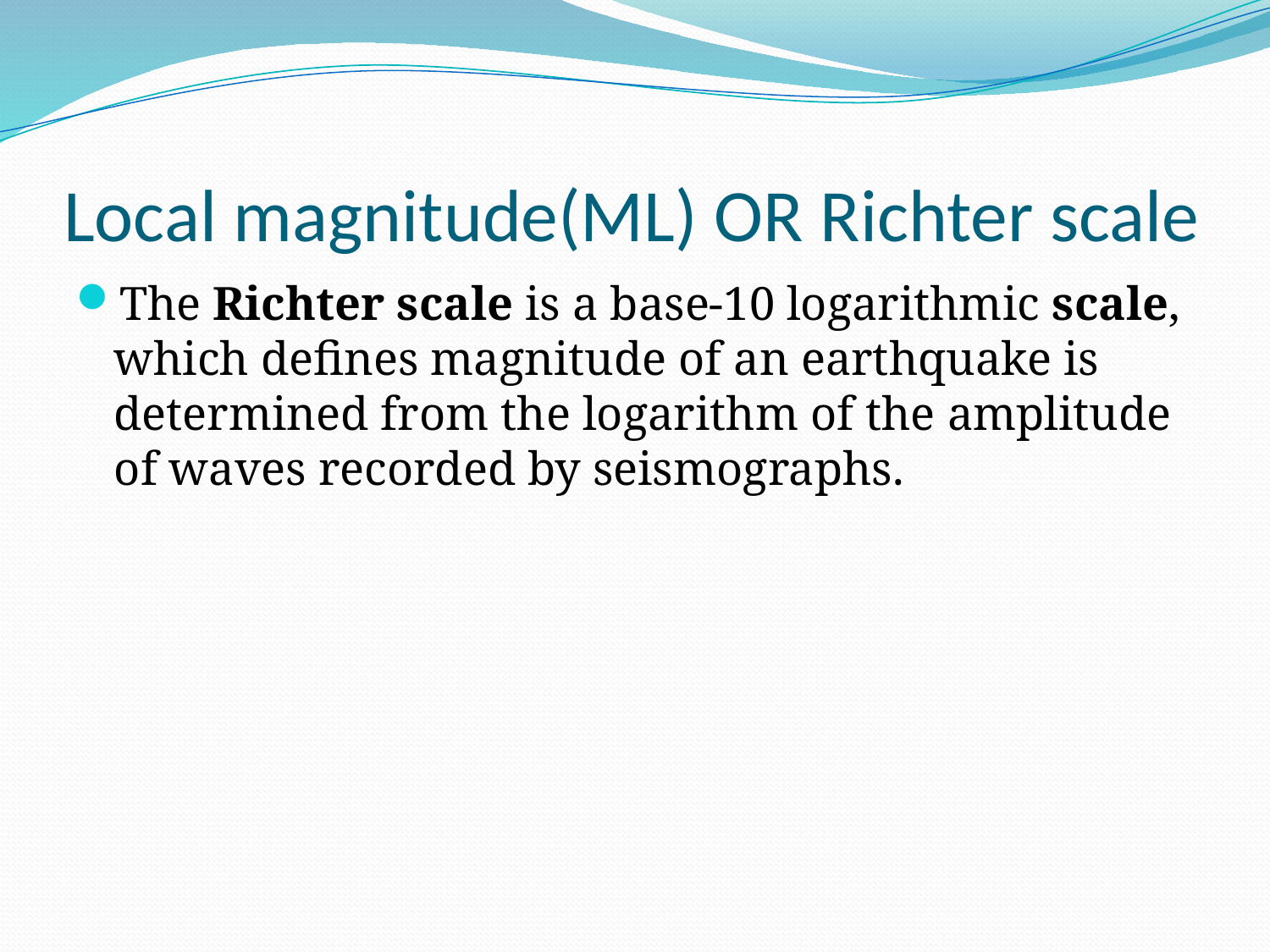

# Local magnitude(ML) OR Richter scale
The Richter scale is a base-10 logarithmic scale, which defines magnitude of an earthquake is determined from the logarithm of the amplitude of waves recorded by seismographs.